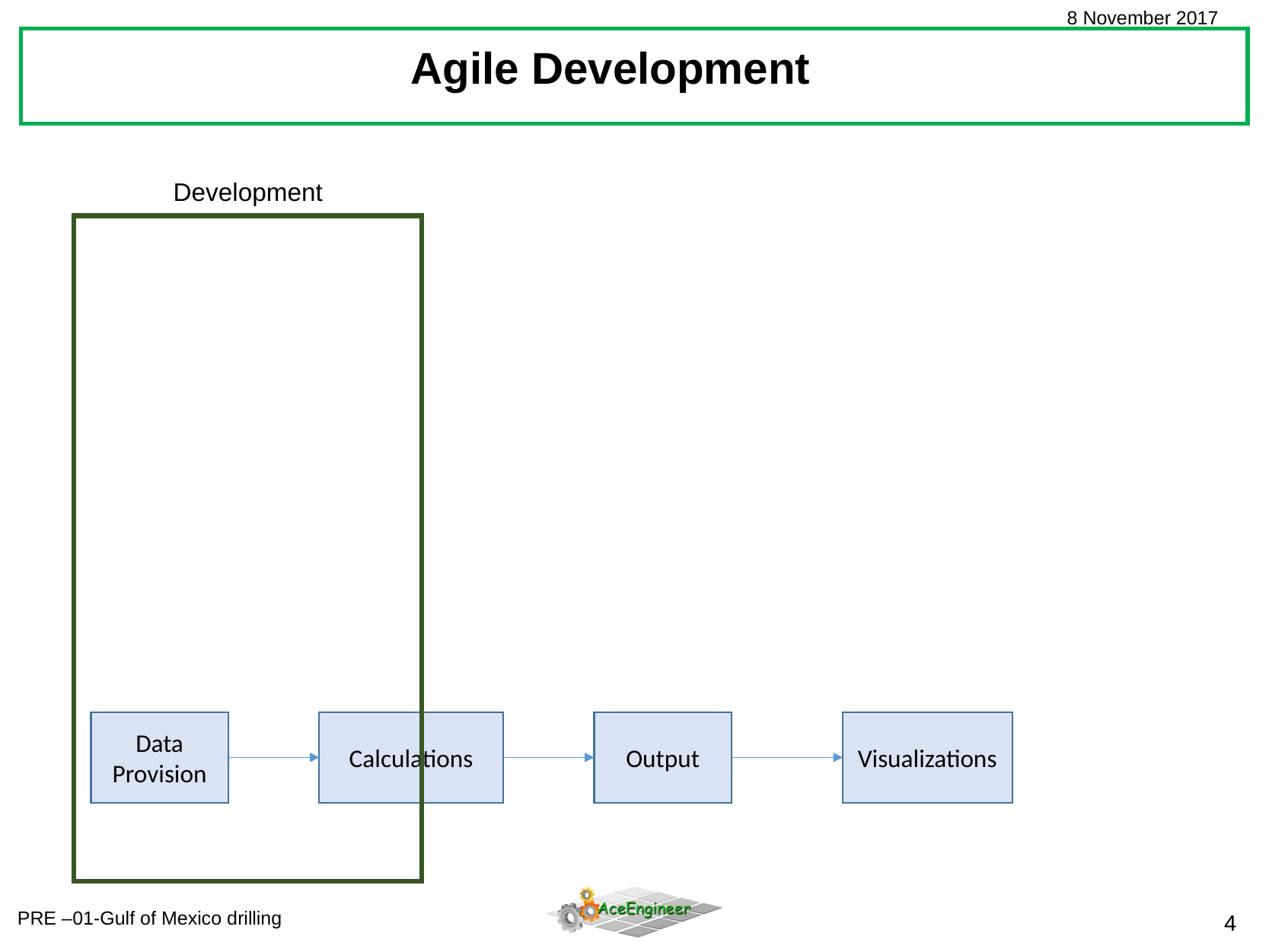

Agile Development
Development

Output
Visualizations
Data Provision
Calculations